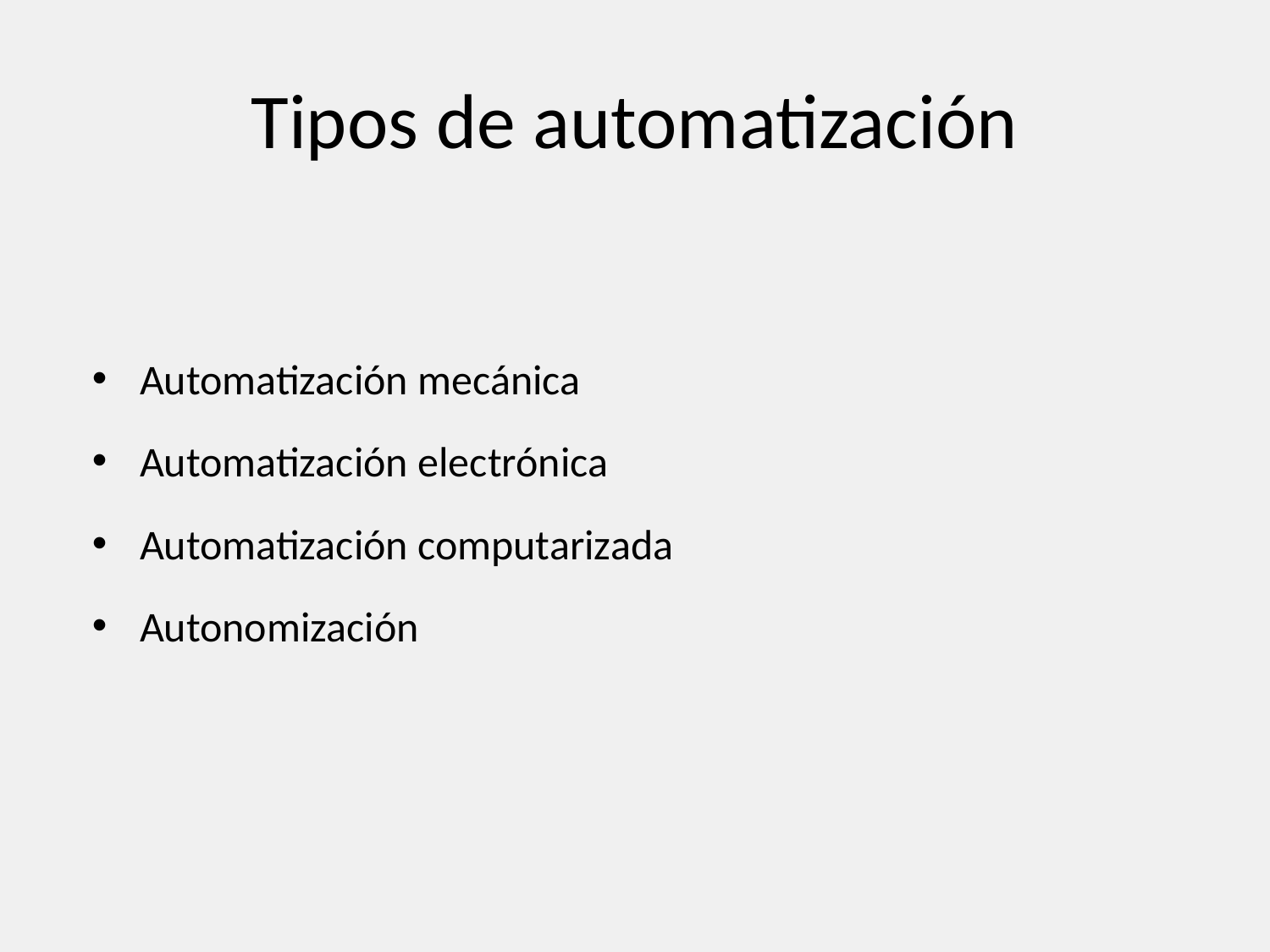

# Tipos de automatización
Automatización mecánica
Automatización electrónica
Automatización computarizada
Autonomización